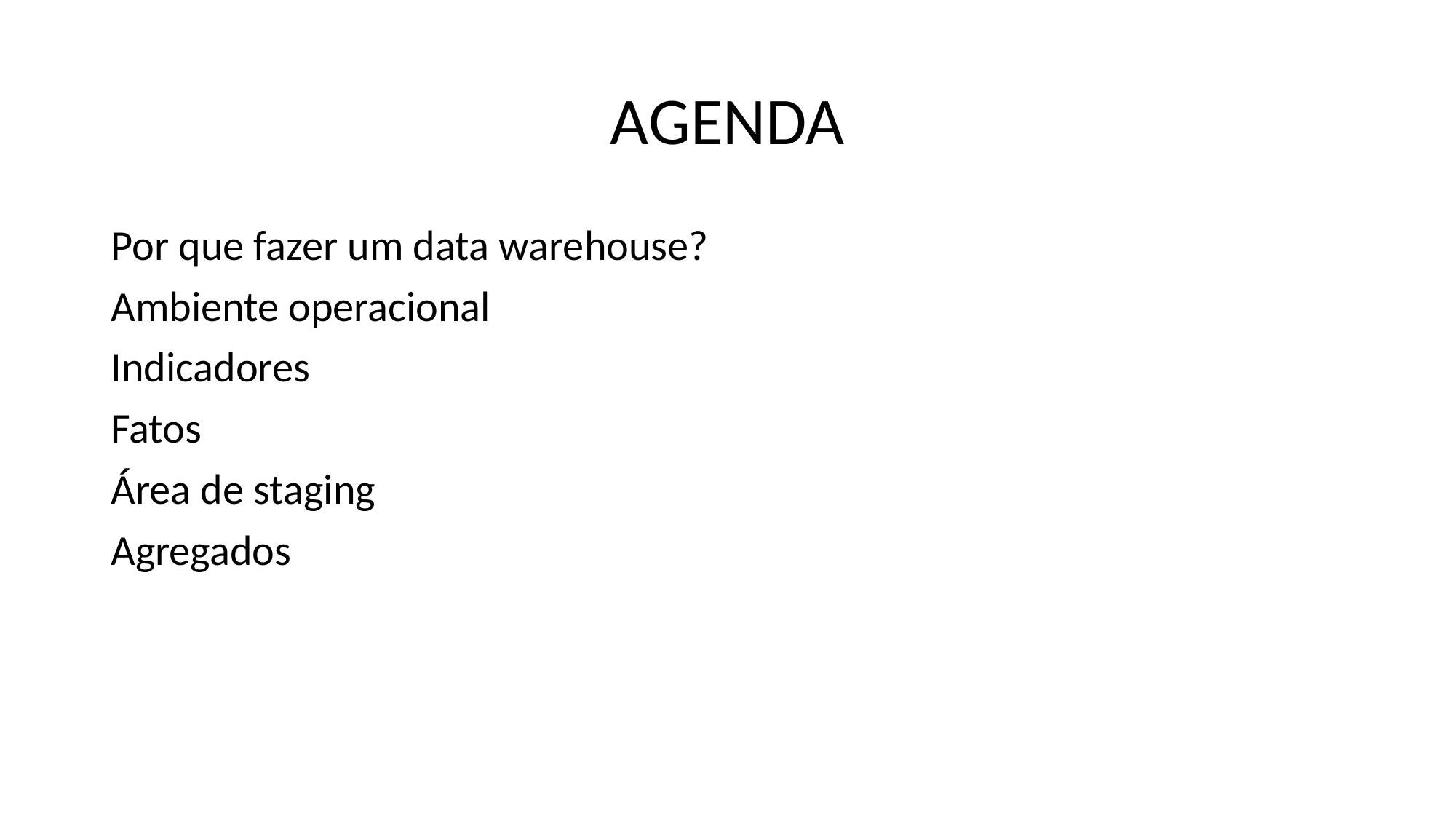

# AGENDA
Por que fazer um data warehouse?
Ambiente operacional
Indicadores
Fatos
Área de staging
Agregados